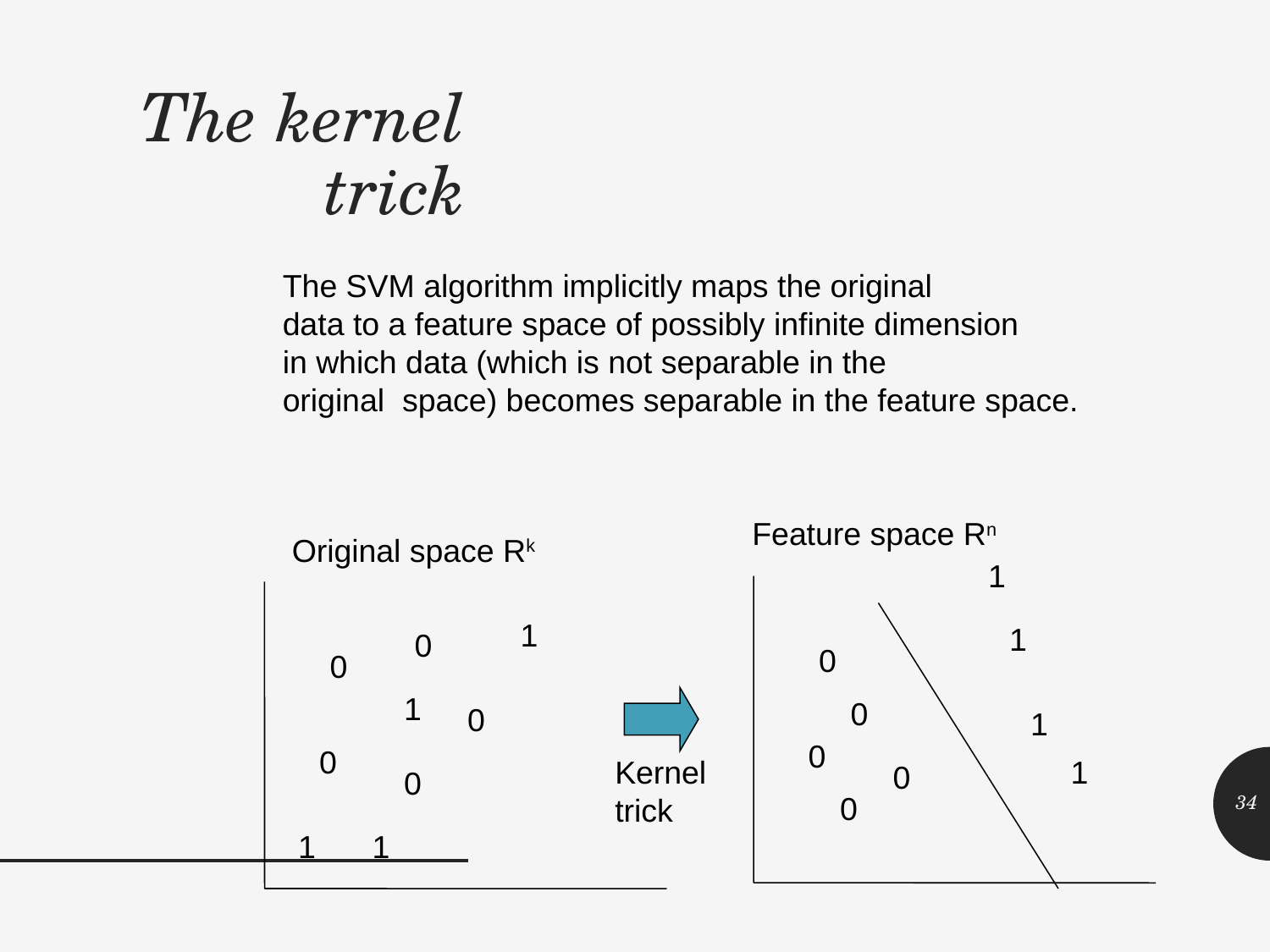

# The kernel trick
The SVM algorithm implicitly maps the original
data to a feature space of possibly infinite dimension
in which data (which is not separable in the
original  space) becomes separable in the feature space.
Feature space Rn
Original space Rk
1

1
1
0
0
0
1

0
0
1
0
0
Kernel
trick
1
0
0
34
0
1
1